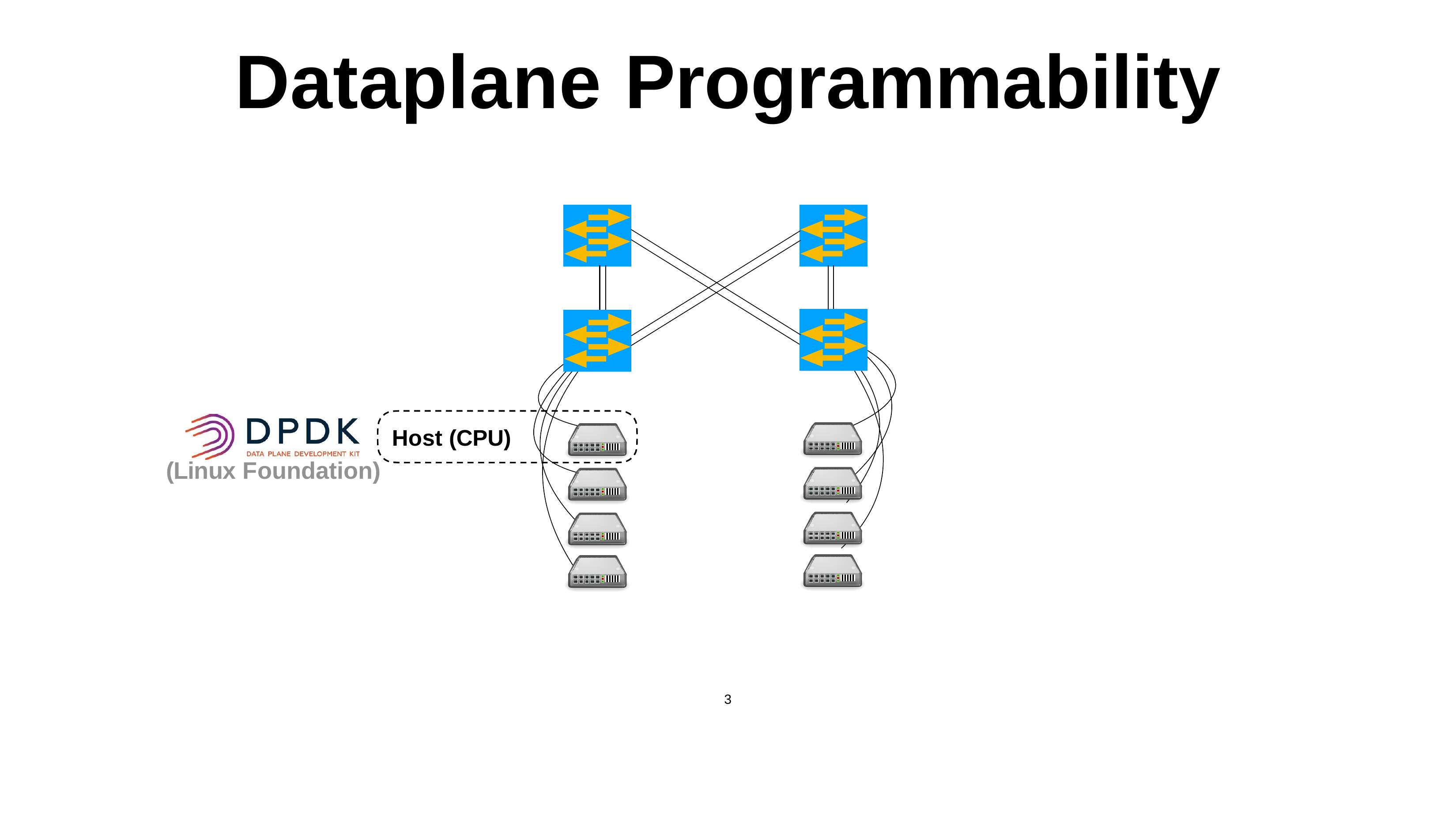

# Dataplane	Programmability

Host (CPU)
(Linux Foundation)

3